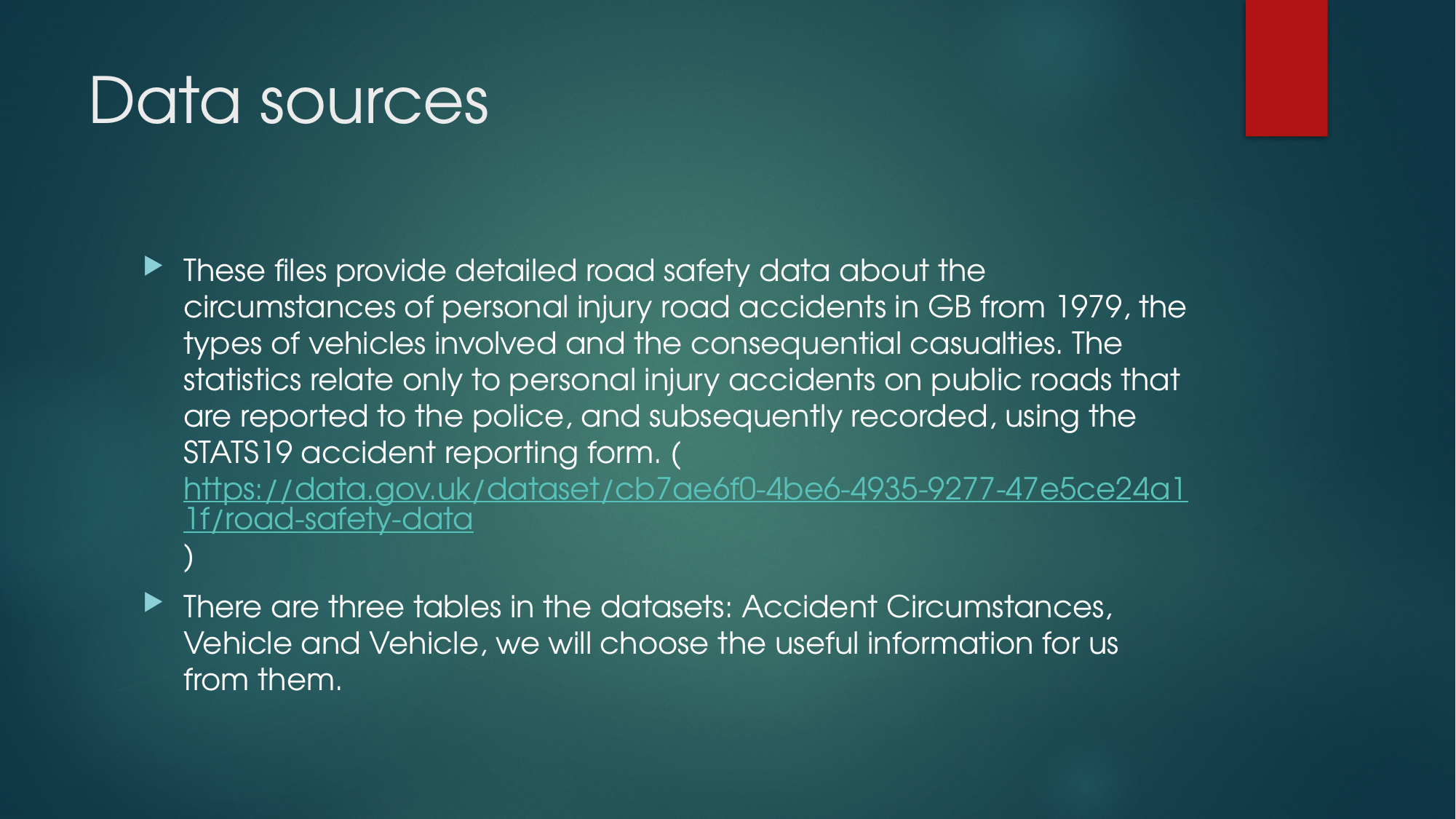

# Data sources
These files provide detailed road safety data about the circumstances of personal injury road accidents in GB from 1979, the types of vehicles involved and the consequential casualties. The statistics relate only to personal injury accidents on public roads that are reported to the police, and subsequently recorded, using the STATS19 accident reporting form. (https://data.gov.uk/dataset/cb7ae6f0-4be6-4935-9277-47e5ce24a11f/road-safety-data)
There are three tables in the datasets: Accident Circumstances, Vehicle and Vehicle, we will choose the useful information for us from them.